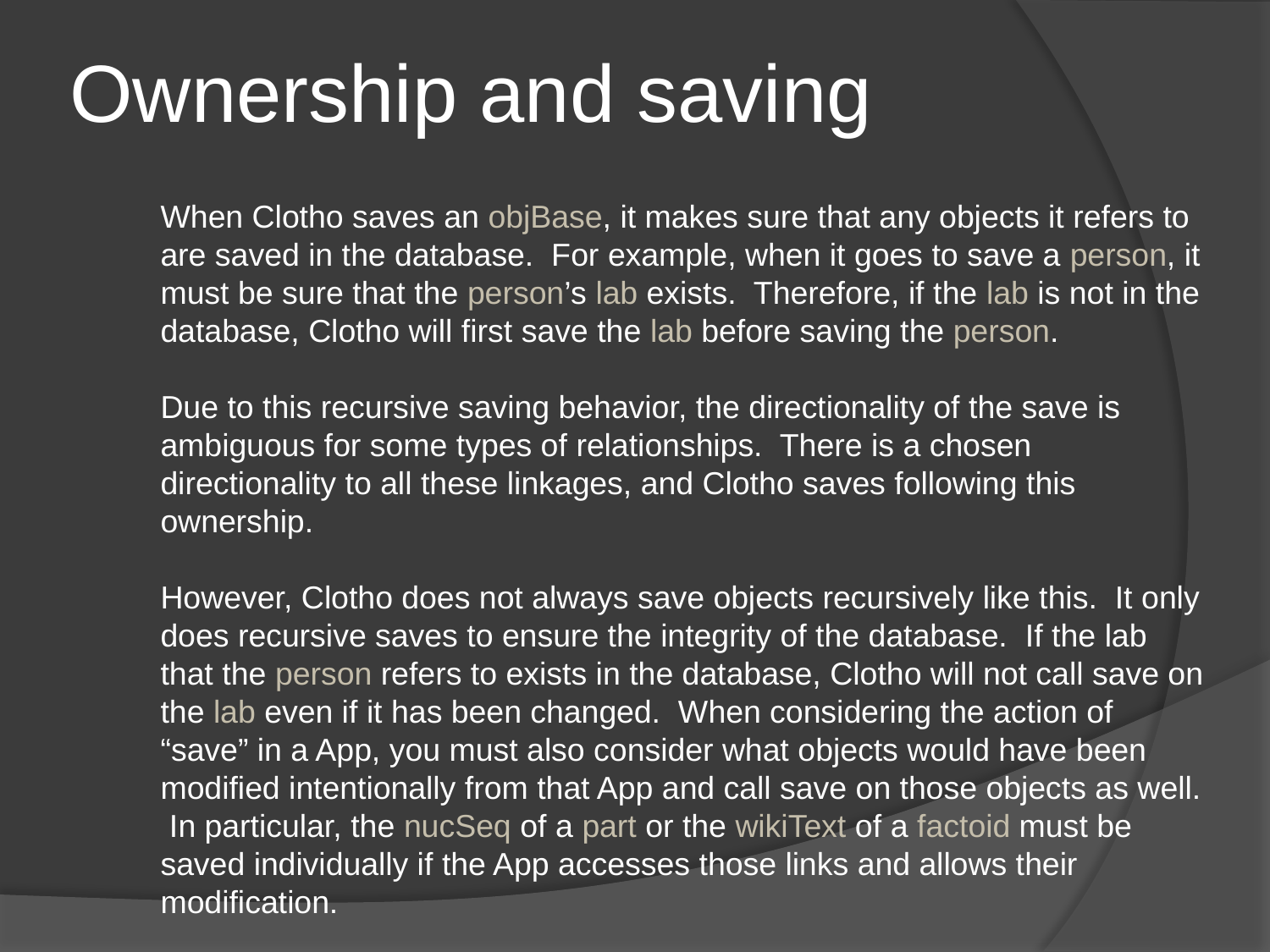

# Ownership and saving
When Clotho saves an objBase, it makes sure that any objects it refers to are saved in the database.  For example, when it goes to save a person, it must be sure that the person’s lab exists.  Therefore, if the lab is not in the database, Clotho will first save the lab before saving the person.

Due to this recursive saving behavior, the directionality of the save is ambiguous for some types of relationships.  There is a chosen directionality to all these linkages, and Clotho saves following this ownership.

However, Clotho does not always save objects recursively like this.  It only does recursive saves to ensure the integrity of the database.  If the lab that the person refers to exists in the database, Clotho will not call save on the lab even if it has been changed.  When considering the action of “save” in a App, you must also consider what objects would have been modified intentionally from that App and call save on those objects as well.  In particular, the nucSeq of a part or the wikiText of a factoid must be saved individually if the App accesses those links and allows their modification.